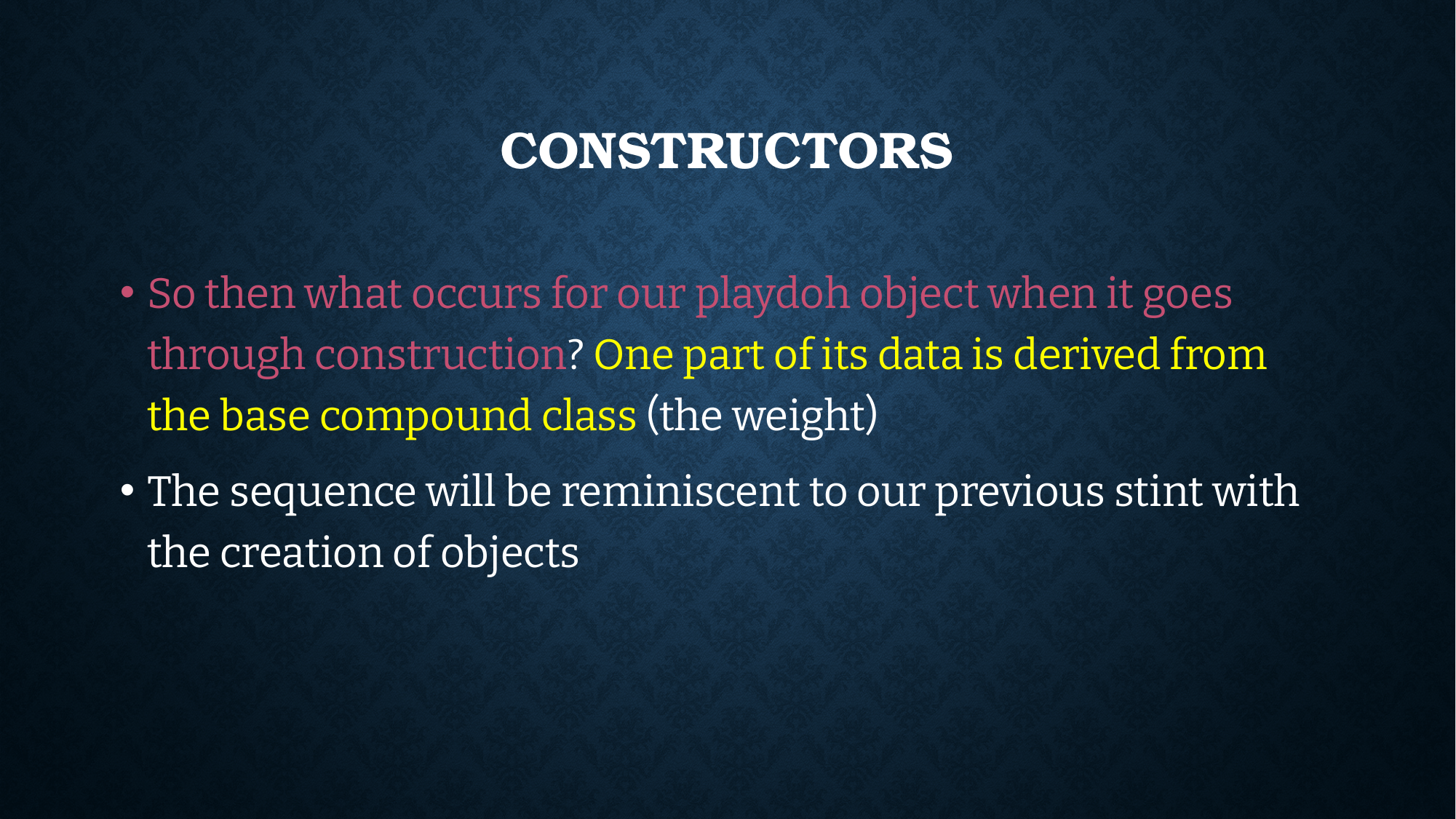

# Constructors
So then what occurs for our playdoh object when it goes through construction? One part of its data is derived from the base compound class (the weight)
The sequence will be reminiscent to our previous stint with the creation of objects